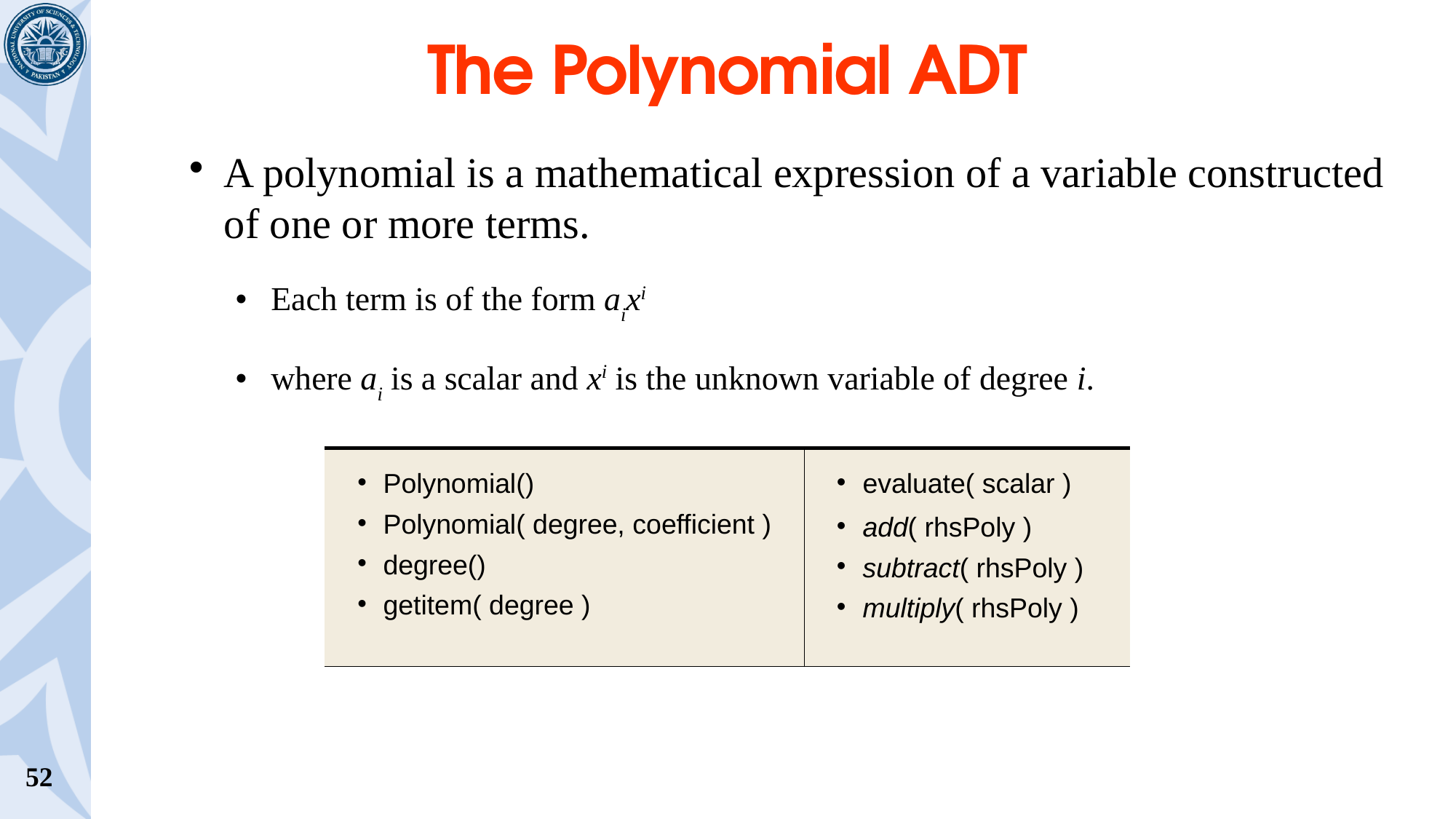

# The Polynomial ADT
A polynomial is a mathematical expression of a variable constructed of one or more terms.
Each term is of the form aixi
where ai is a scalar and xi is the unknown variable of degree i.
| Polynomial() Polynomial( degree, coefficient ) degree() getitem( degree ) | evaluate( scalar ) add( rhsPoly ) subtract( rhsPoly ) multiply( rhsPoly ) |
| --- | --- |
52
  –